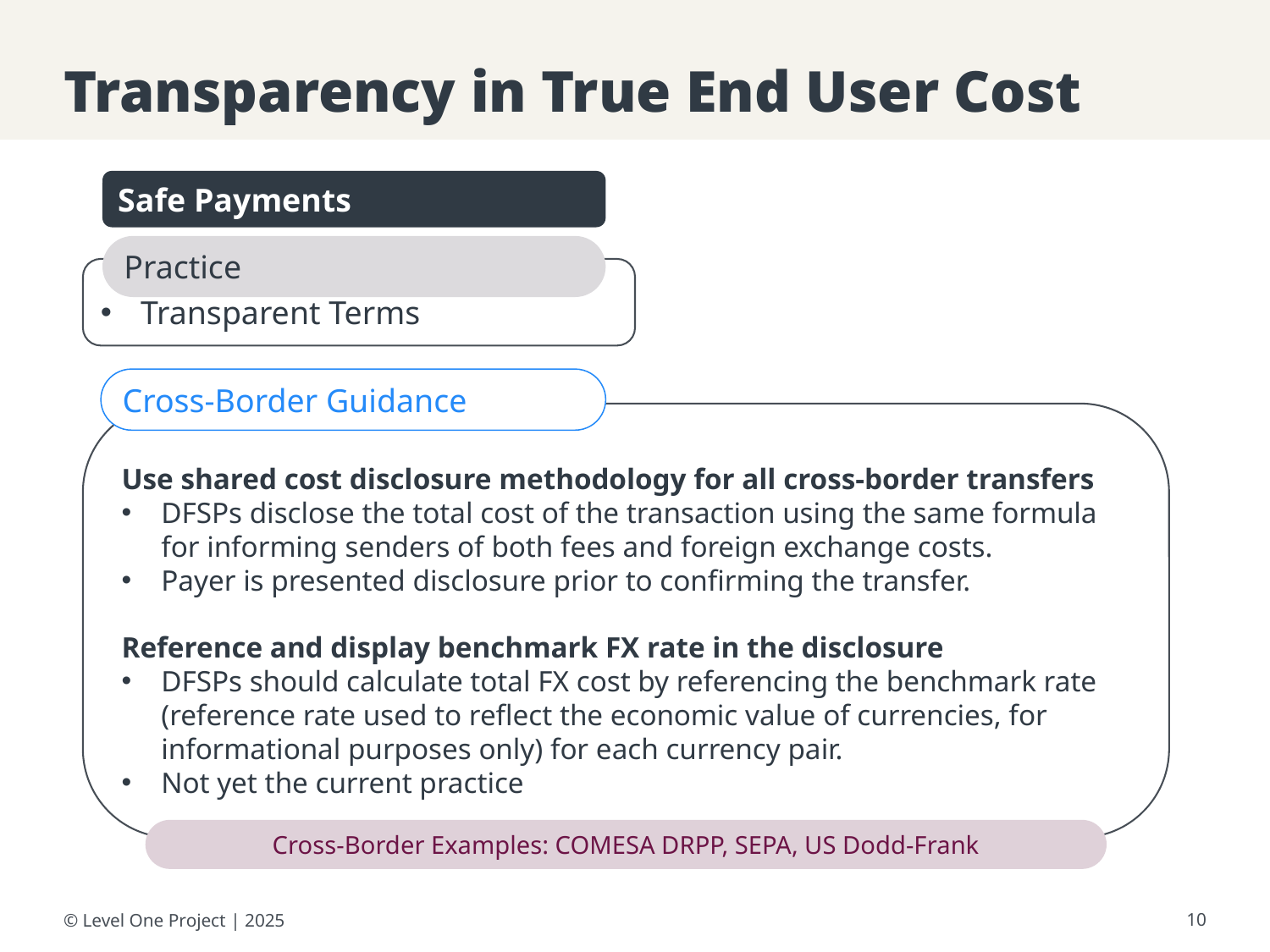

# Transparency in True End User Cost

Safe Payments
Practice
Transparent Terms
Cross-Border Guidance
Use shared cost disclosure methodology for all cross-border transfers
DFSPs disclose the total cost of the transaction using the same formula for informing senders of both fees and foreign exchange costs.
Payer is presented disclosure prior to confirming the transfer.

Reference and display benchmark FX rate in the disclosure
DFSPs should calculate total FX cost by referencing the benchmark rate (reference rate used to reflect the economic value of currencies, for informational purposes only) for each currency pair.
Not yet the current practice
Cross-Border Examples: COMESA DRPP, SEPA, US Dodd-Frank
© Level One Project | 2025

10